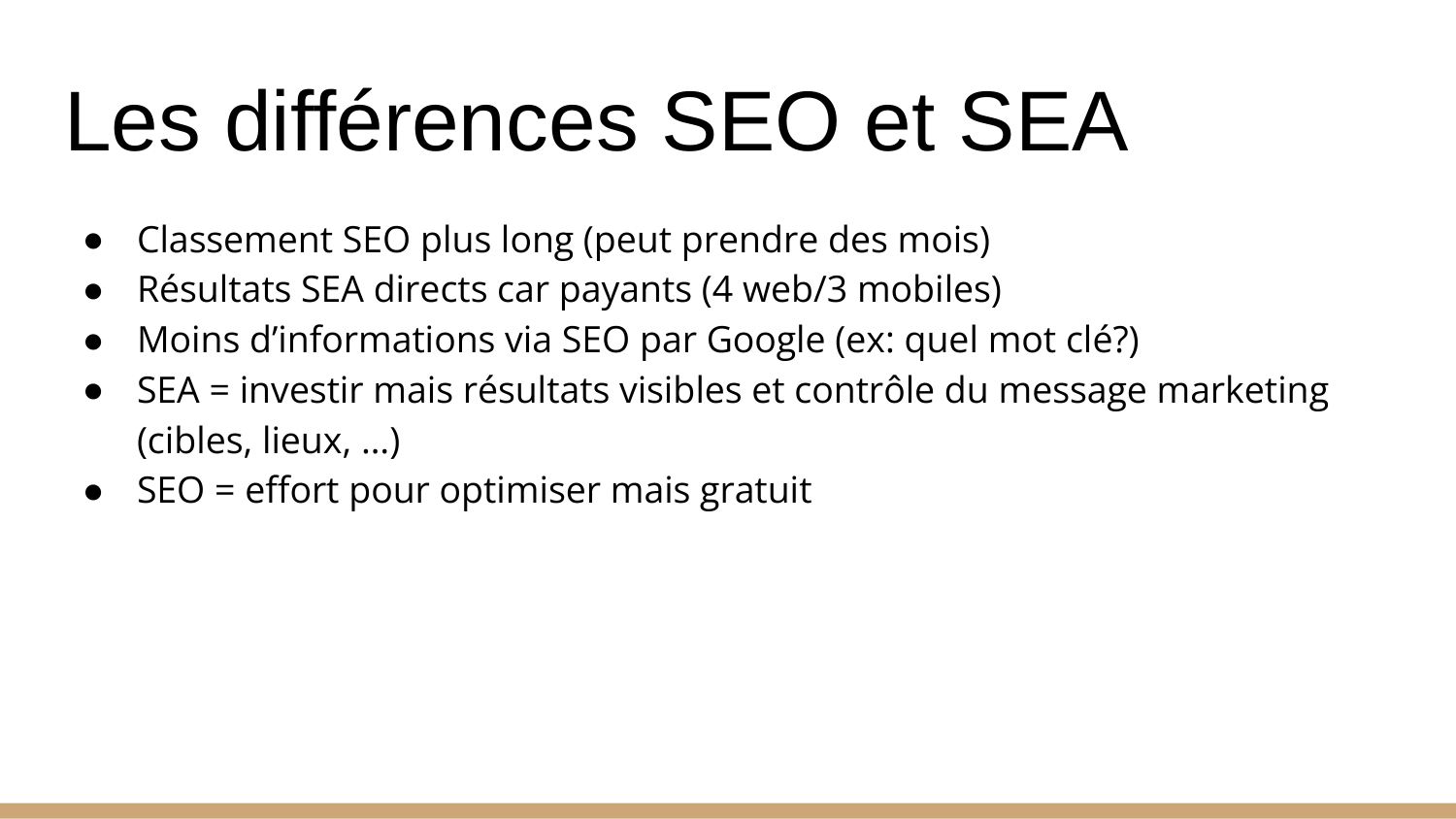

# Les différences SEO et SEA
Classement SEO plus long (peut prendre des mois)
Résultats SEA directs car payants (4 web/3 mobiles)
Moins d’informations via SEO par Google (ex: quel mot clé?)
SEA = investir mais résultats visibles et contrôle du message marketing (cibles, lieux, …)
SEO = effort pour optimiser mais gratuit